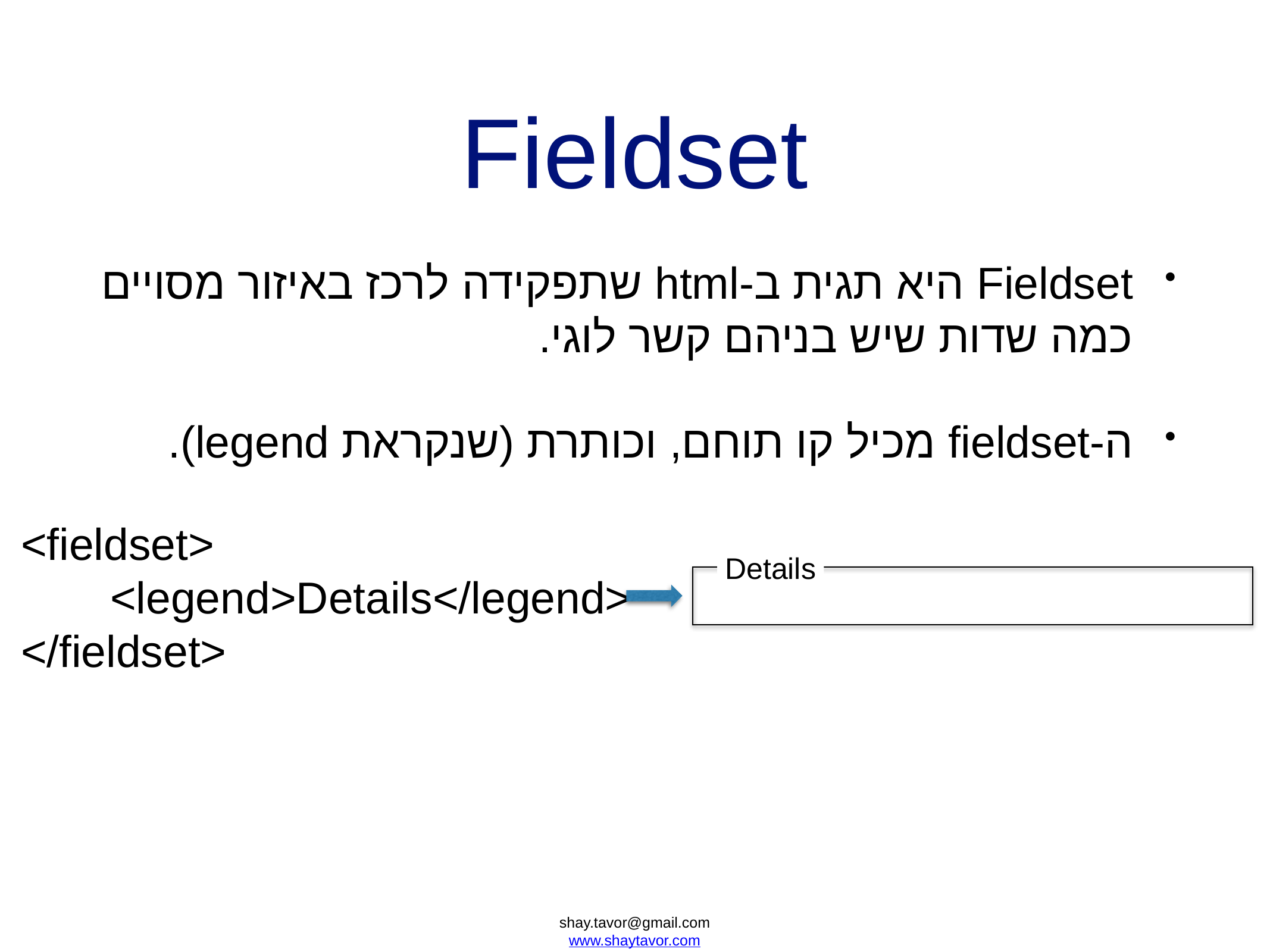

# Fieldset
Fieldset היא תגית ב-html שתפקידה לרכז באיזור מסויים כמה שדות שיש בניהם קשר לוגי.
ה-fieldset מכיל קו תוחם, וכותרת (שנקראת legend).
<fieldset>
	<legend>Details</legend>
</fieldset>
Details